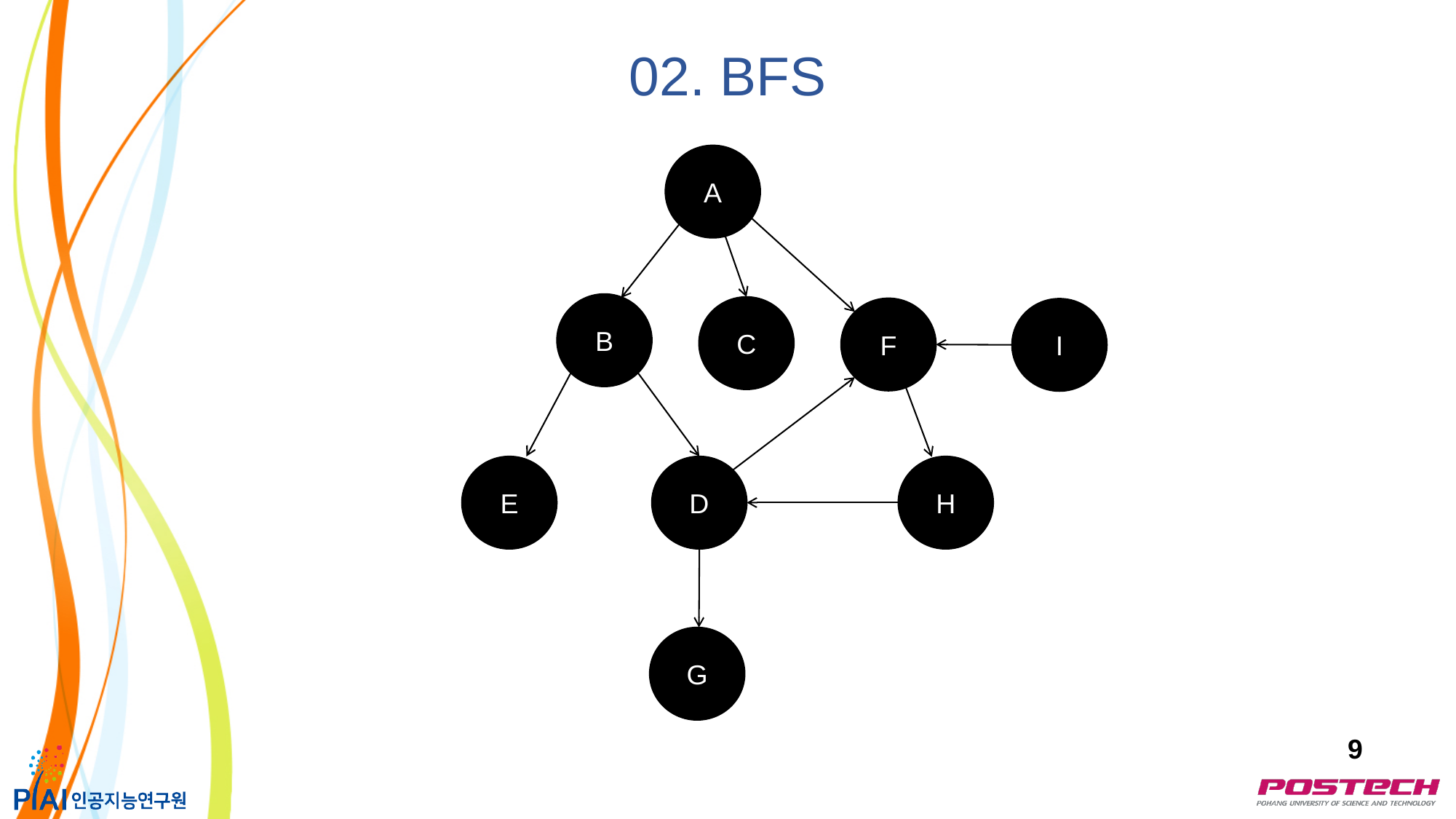

02. BFS
A
B
C
F
I
H
E
D
G